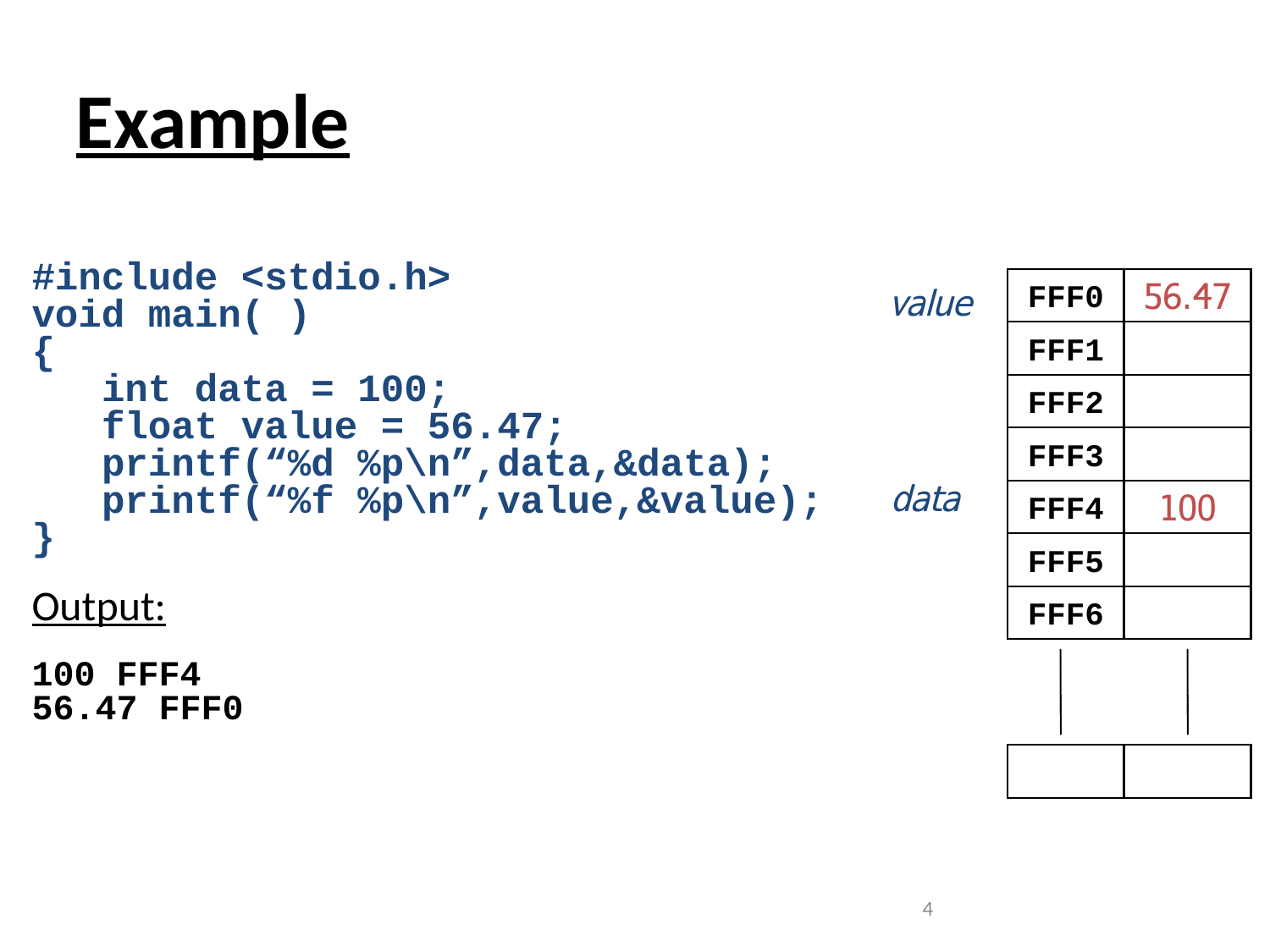

Example
#include <stdio.h>
void main( )
{
   int data = 100;
   float value = 56.47;
   printf(“%d %p\n”,data,&data);
   printf(“%f %p\n”,value,&value);
}

Output:

100 FFF4
56.47 FFF0
FFF0
56.47
value
FFF1

FFF2

FFF3

data
FFF4
100
FFF5

FFF6

4